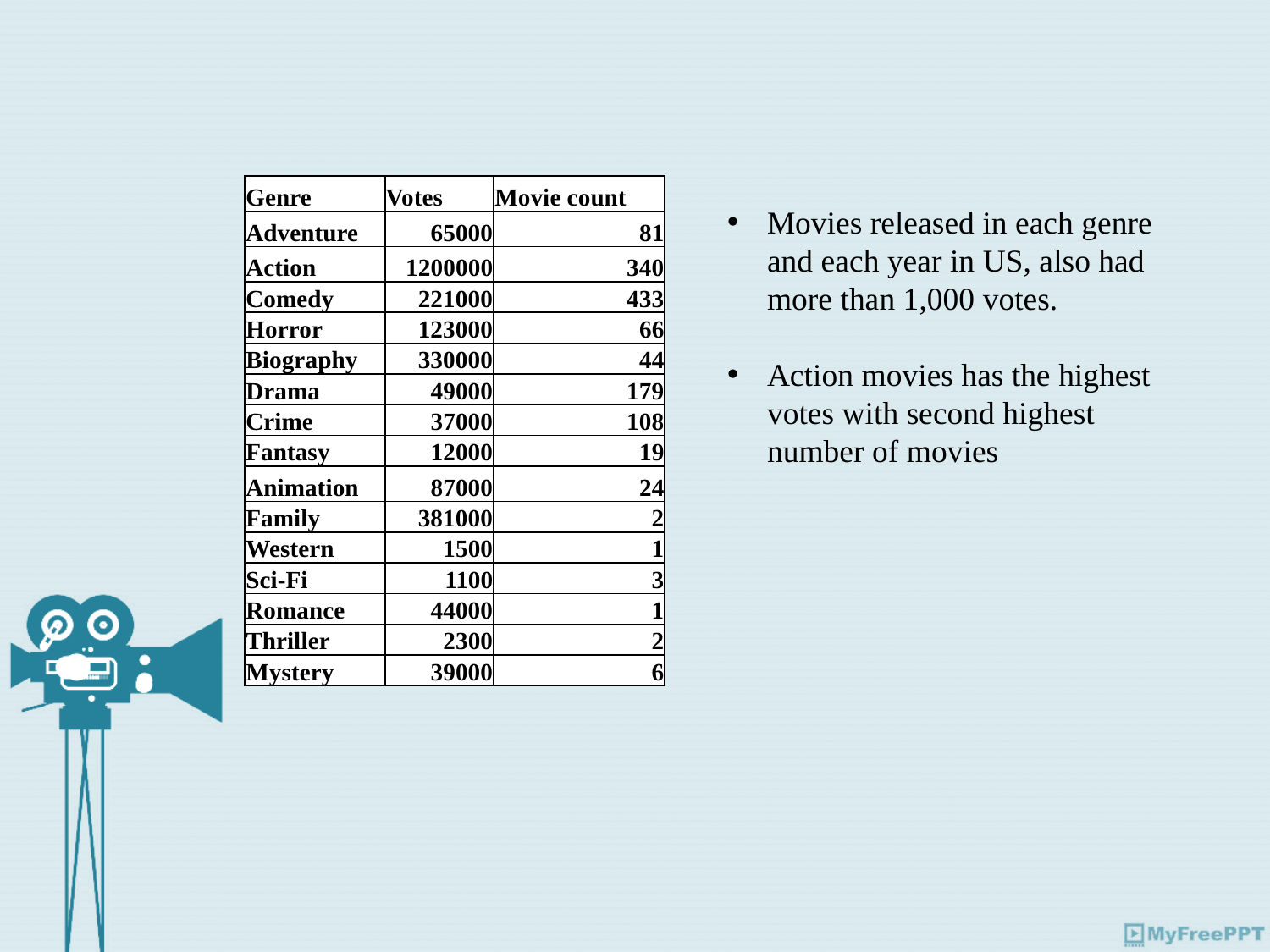

| Genre | Votes | Movie count |
| --- | --- | --- |
| Adventure | 65000 | 81 |
| Action | 1200000 | 340 |
| Comedy | 221000 | 433 |
| Horror | 123000 | 66 |
| Biography | 330000 | 44 |
| Drama | 49000 | 179 |
| Crime | 37000 | 108 |
| Fantasy | 12000 | 19 |
| Animation | 87000 | 24 |
| Family | 381000 | 2 |
| Western | 1500 | 1 |
| Sci-Fi | 1100 | 3 |
| Romance | 44000 | 1 |
| Thriller | 2300 | 2 |
| Mystery | 39000 | 6 |
Movies released in each genre and each year in US, also had more than 1,000 votes.

Action movies has the highest votes with second highest number of movies